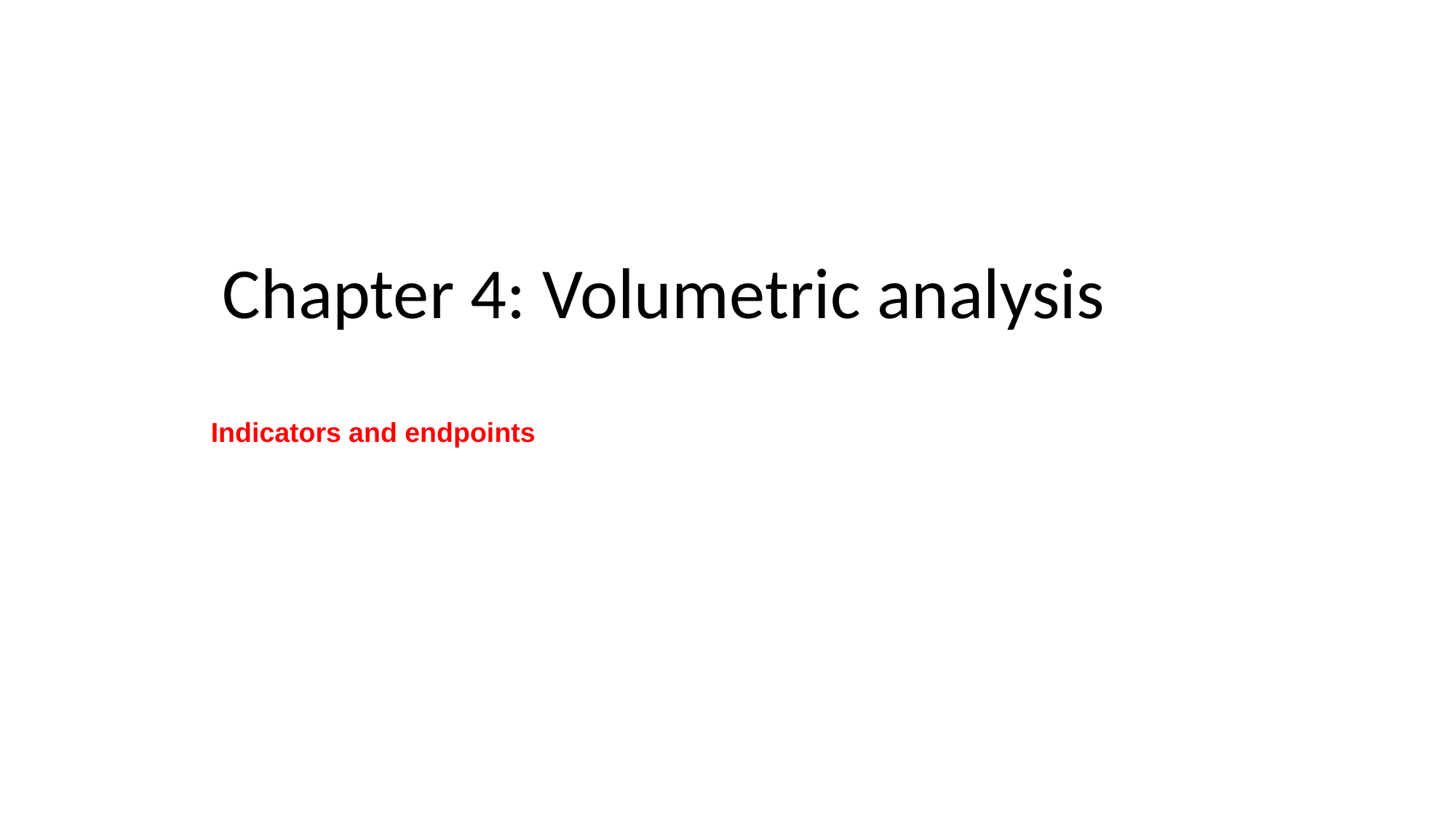

# Chapter 4: Volumetric analysis
Indicators and endpoints